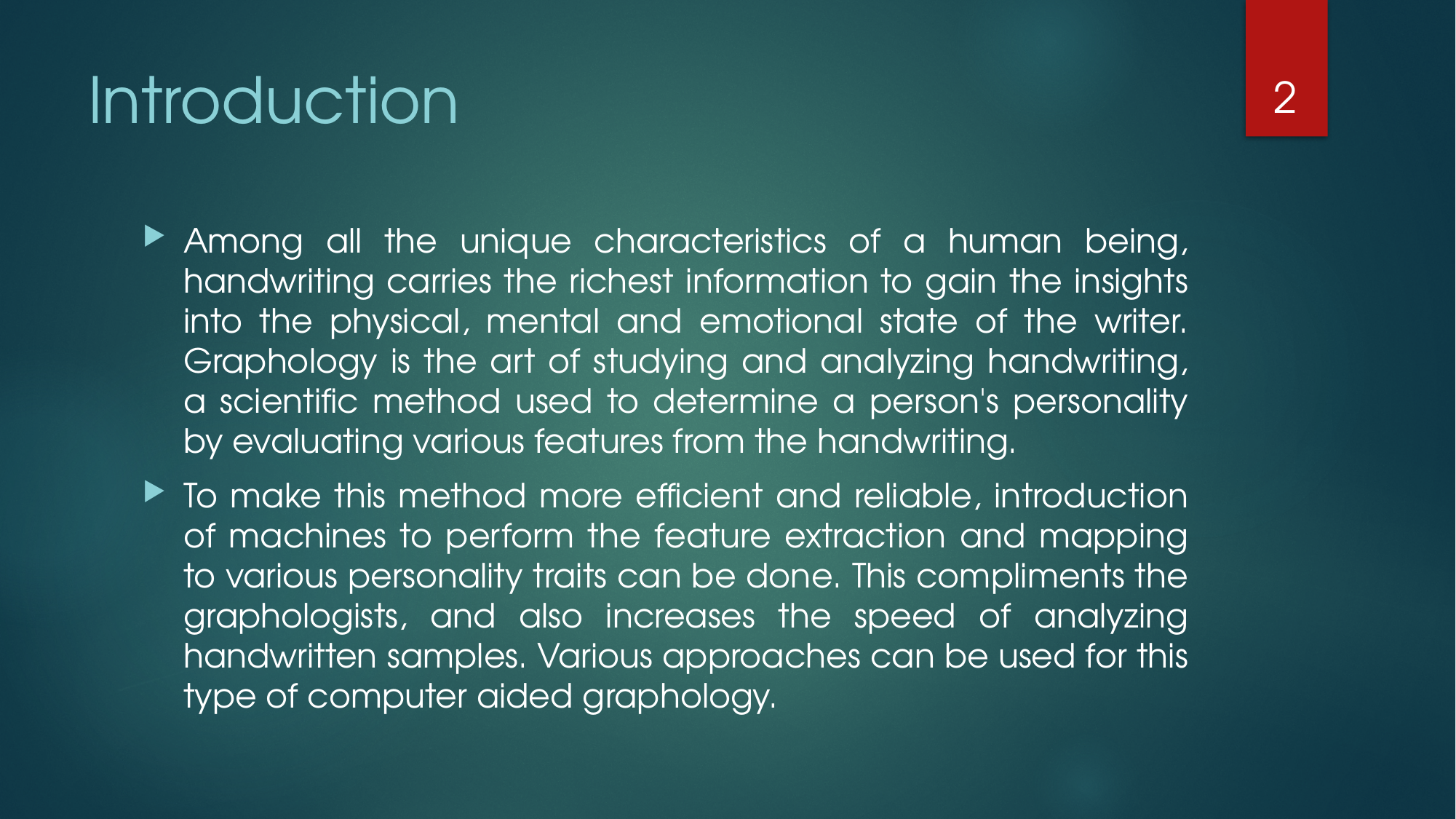

2
# Introduction
Among all the unique characteristics of a human being, handwriting carries the richest information to gain the insights into the physical, mental and emotional state of the writer. Graphology is the art of studying and analyzing handwriting, a scientific method used to determine a person's personality by evaluating various features from the handwriting.
To make this method more efficient and reliable, introduction of machines to perform the feature extraction and mapping to various personality traits can be done. This compliments the graphologists, and also increases the speed of analyzing handwritten samples. Various approaches can be used for this type of computer aided graphology.